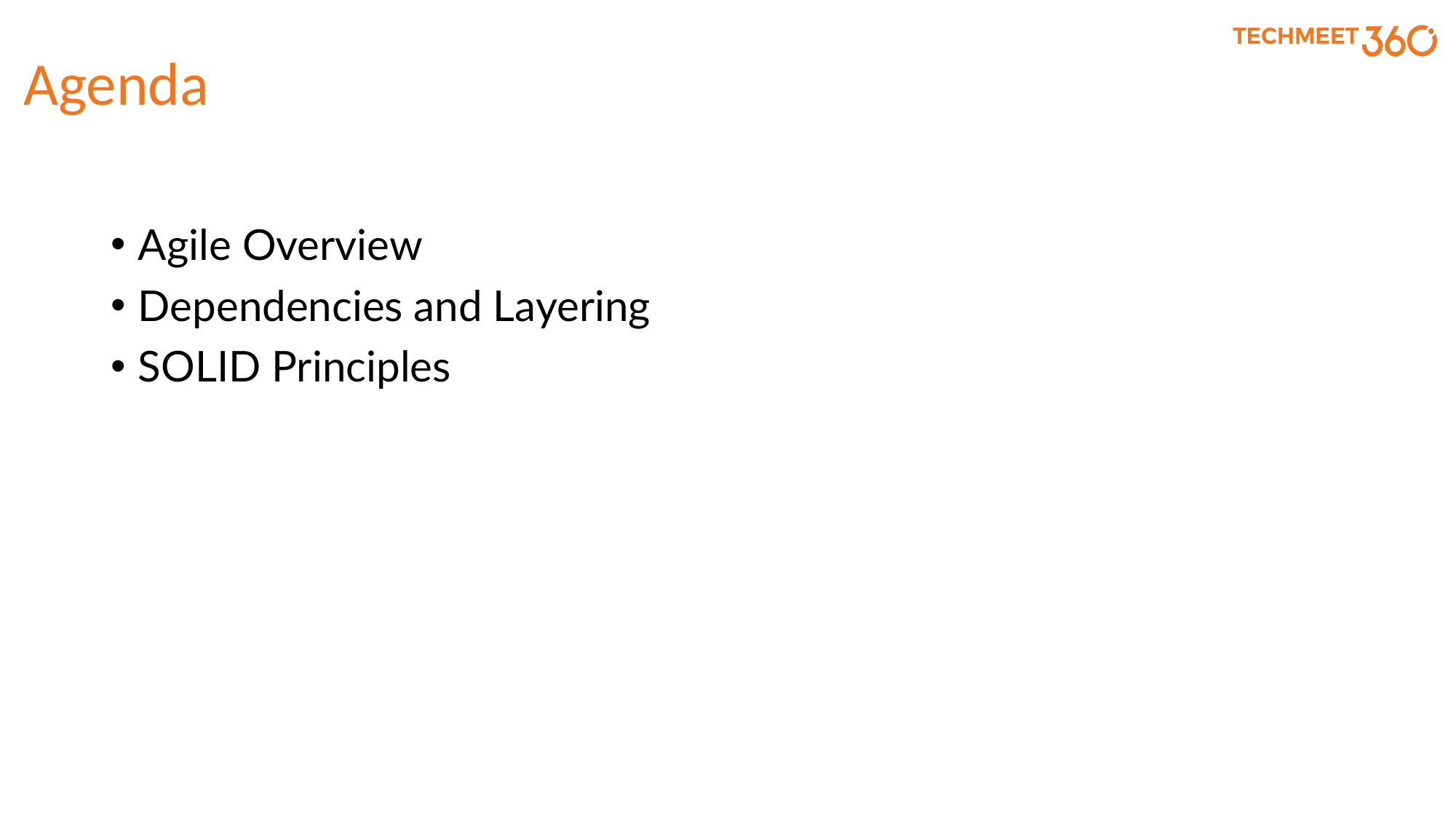

# Agenda
Agile Overview
Dependencies and Layering
SOLID Principles